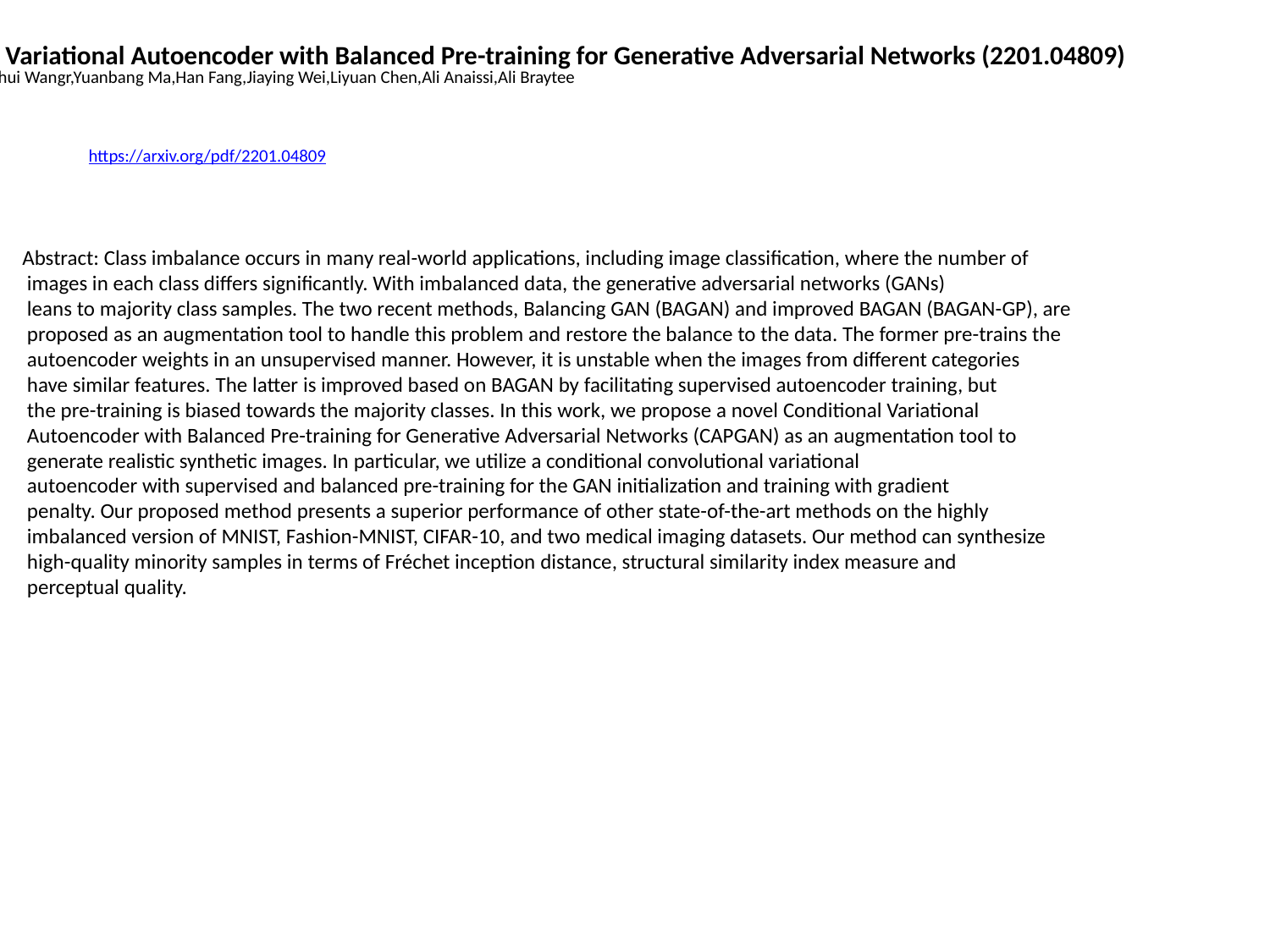

Conditional Variational Autoencoder with Balanced Pre-training for Generative Adversarial Networks (2201.04809)
Yuchong Yao,Xiaohui Wangr,Yuanbang Ma,Han Fang,Jiaying Wei,Liyuan Chen,Ali Anaissi,Ali Braytee

https://arxiv.org/pdf/2201.04809

Abstract: Class imbalance occurs in many real-world applications, including image classification, where the number of
 images in each class differs significantly. With imbalanced data, the generative adversarial networks (GANs)
 leans to majority class samples. The two recent methods, Balancing GAN (BAGAN) and improved BAGAN (BAGAN-GP), are
 proposed as an augmentation tool to handle this problem and restore the balance to the data. The former pre-trains the
 autoencoder weights in an unsupervised manner. However, it is unstable when the images from different categories
 have similar features. The latter is improved based on BAGAN by facilitating supervised autoencoder training, but
 the pre-training is biased towards the majority classes. In this work, we propose a novel Conditional Variational
 Autoencoder with Balanced Pre-training for Generative Adversarial Networks (CAPGAN) as an augmentation tool to
 generate realistic synthetic images. In particular, we utilize a conditional convolutional variational
 autoencoder with supervised and balanced pre-training for the GAN initialization and training with gradient
 penalty. Our proposed method presents a superior performance of other state-of-the-art methods on the highly
 imbalanced version of MNIST, Fashion-MNIST, CIFAR-10, and two medical imaging datasets. Our method can synthesize
 high-quality minority samples in terms of Fréchet inception distance, structural similarity index measure and
 perceptual quality.